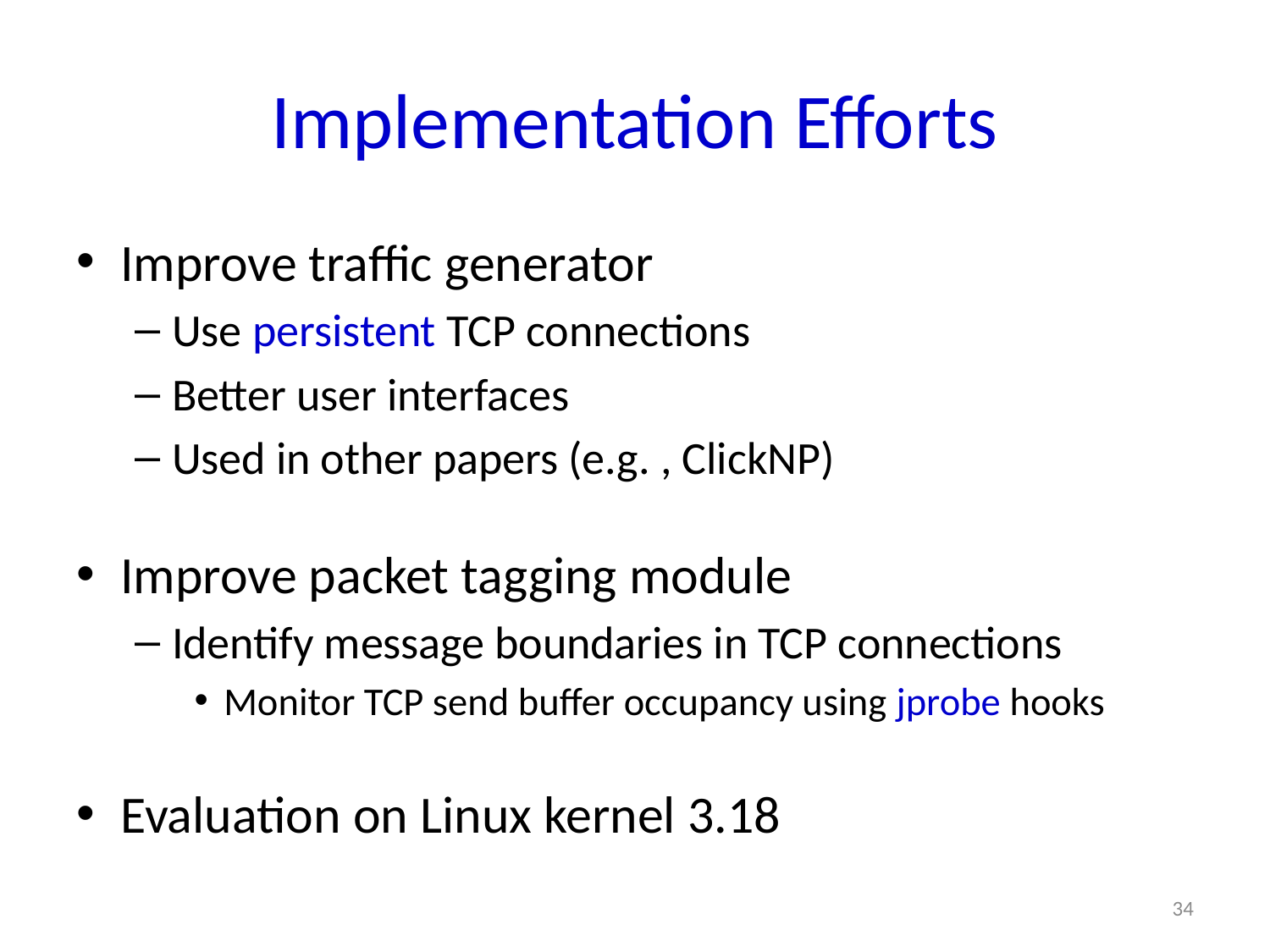

# Implementation Efforts
Improve traffic generator
Use persistent TCP connections
Better user interfaces
Used in other papers (e.g. , ClickNP)

Improve packet tagging module
Identify message boundaries in TCP connections
Monitor TCP send buffer occupancy using jprobe hooks

Evaluation on Linux kernel 3.18

34